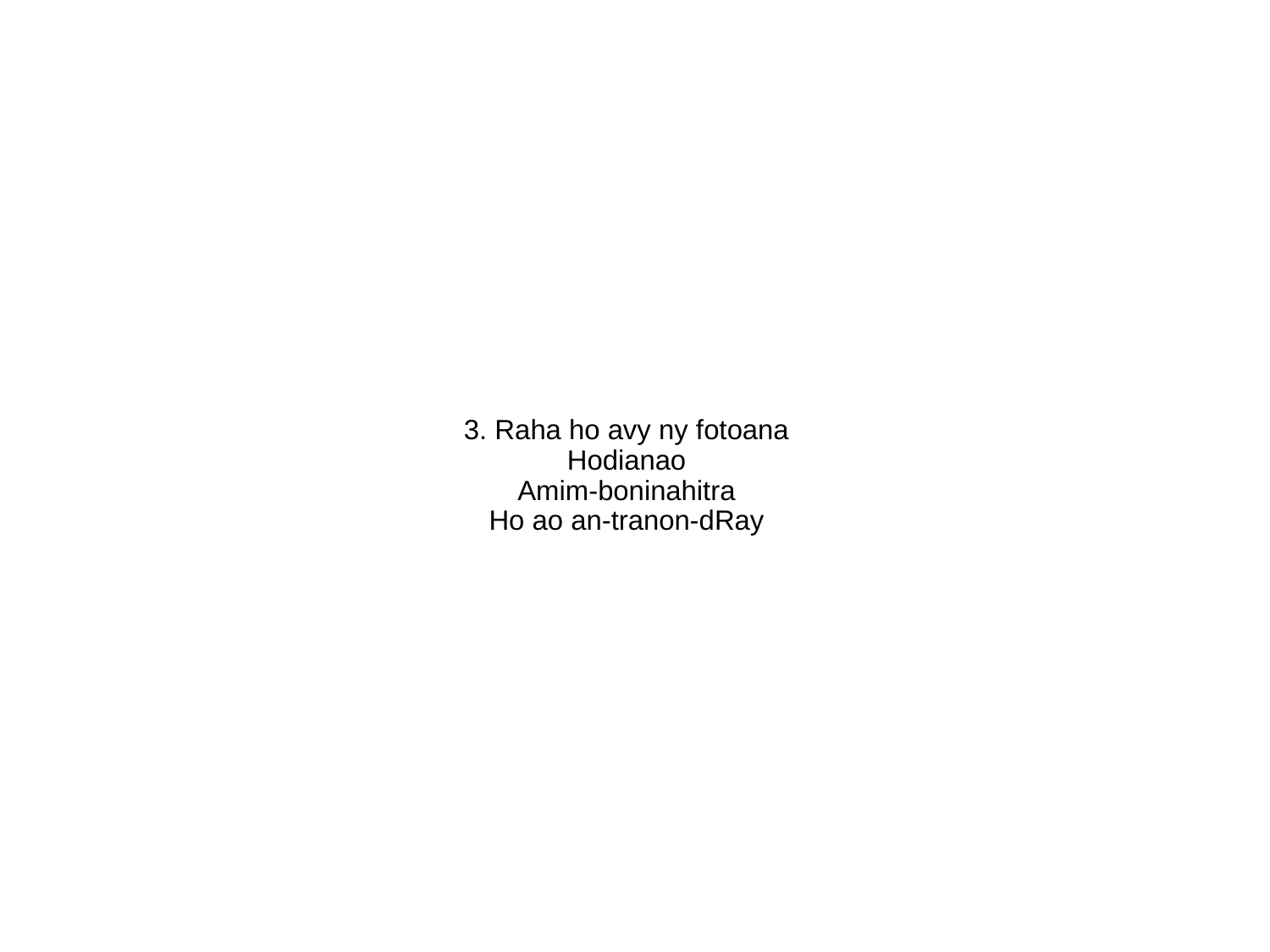

3. Raha ho avy ny fotoana
Hodianao
Amim-boninahitra
Ho ao an-tranon-dRay